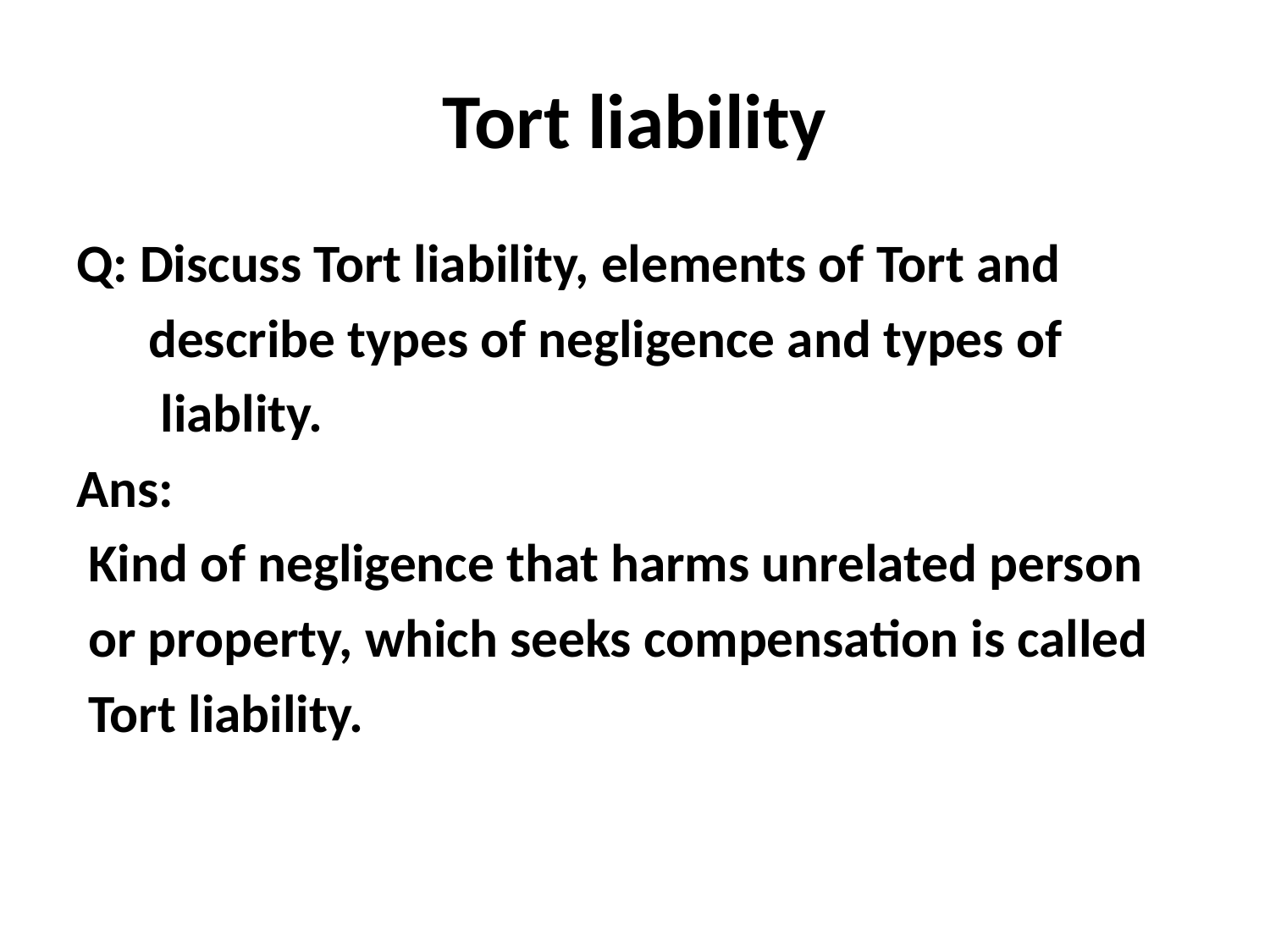

# Tort liability
Q: Discuss Tort liability, elements of Tort and
      describe types of negligence and types of
       liablity.
Ans:
 Kind of negligence that harms unrelated person
 or property, which seeks compensation is called
 Tort liability.